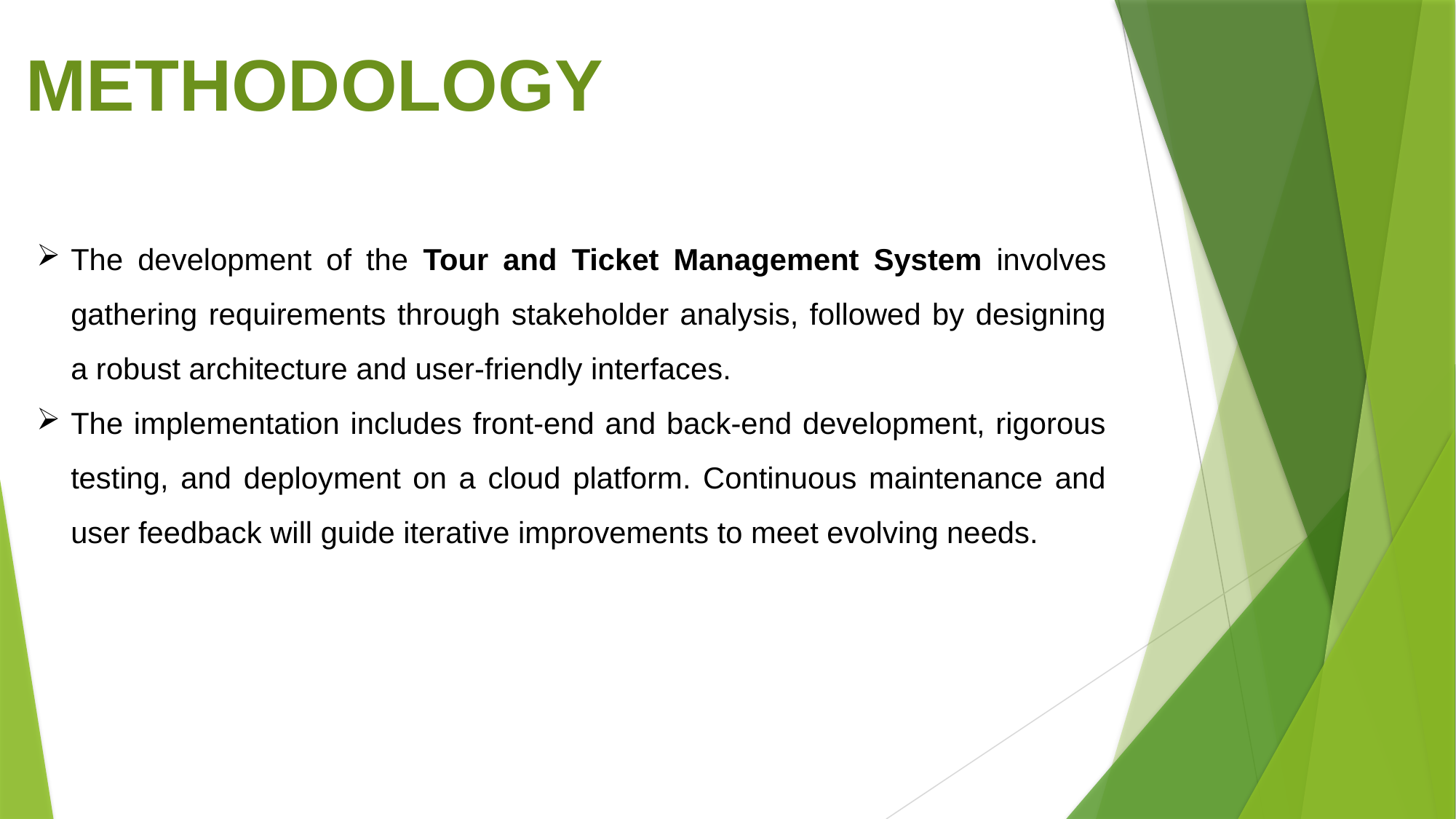

METHODOLOGY

The development of the Tour and Ticket Management System involves gathering requirements through stakeholder analysis, followed by designing a robust architecture and user-friendly interfaces.
The implementation includes front-end and back-end development, rigorous testing, and deployment on a cloud platform. Continuous maintenance and user feedback will guide iterative improvements to meet evolving needs.
This presentation uses a free template provided by FPPT.com
www.free-power-point-templates.com